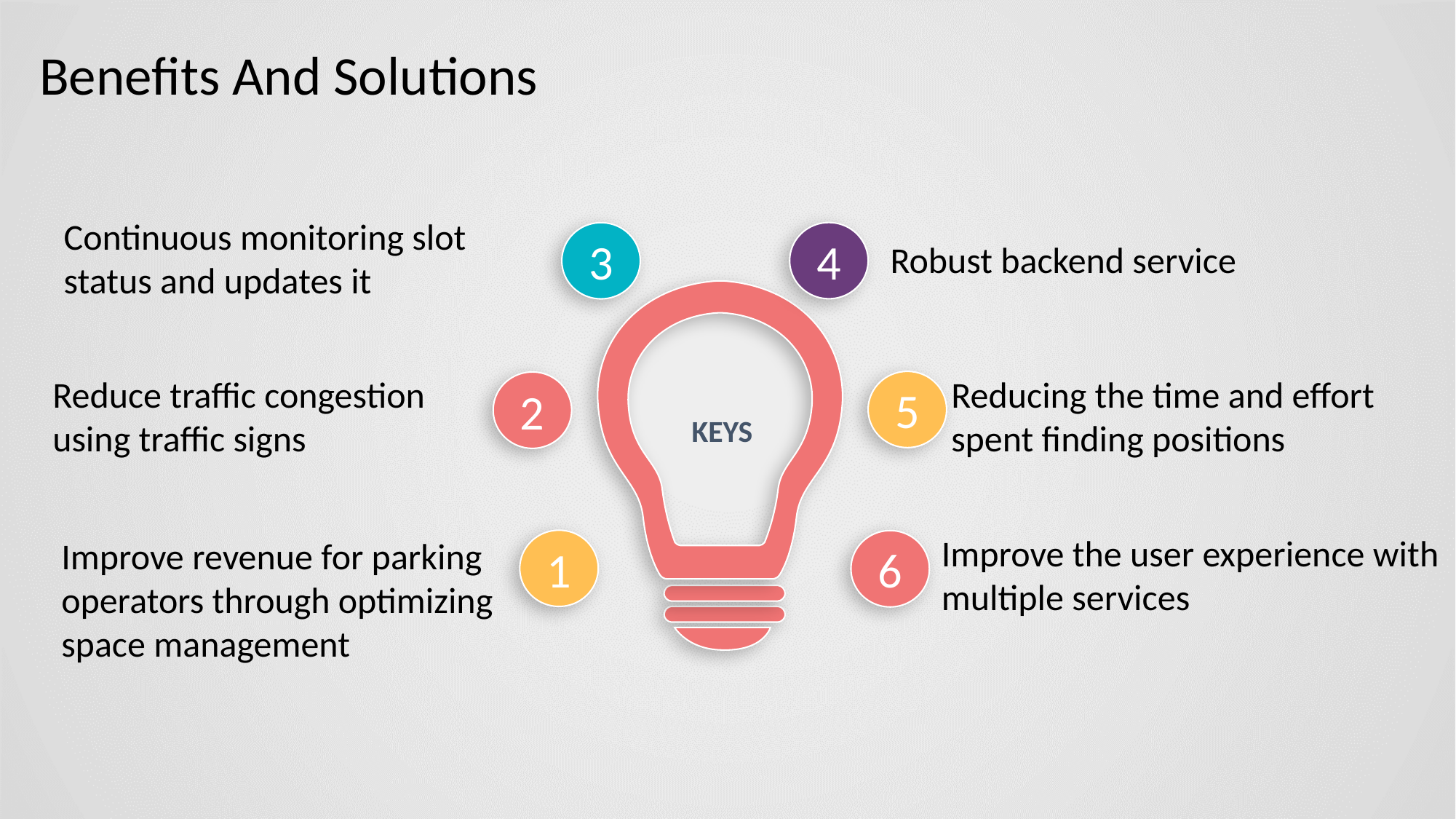

Benefits And Solutions
Continuous monitoring slot status and updates it
4
3
Robust backend service

Reduce traffic congestion using traffic signs
5
Reducing the time and effort spent finding positions
2
KEYS
Improve revenue for parking operators through optimizing space management
1
6
Improve the user experience with  multiple services